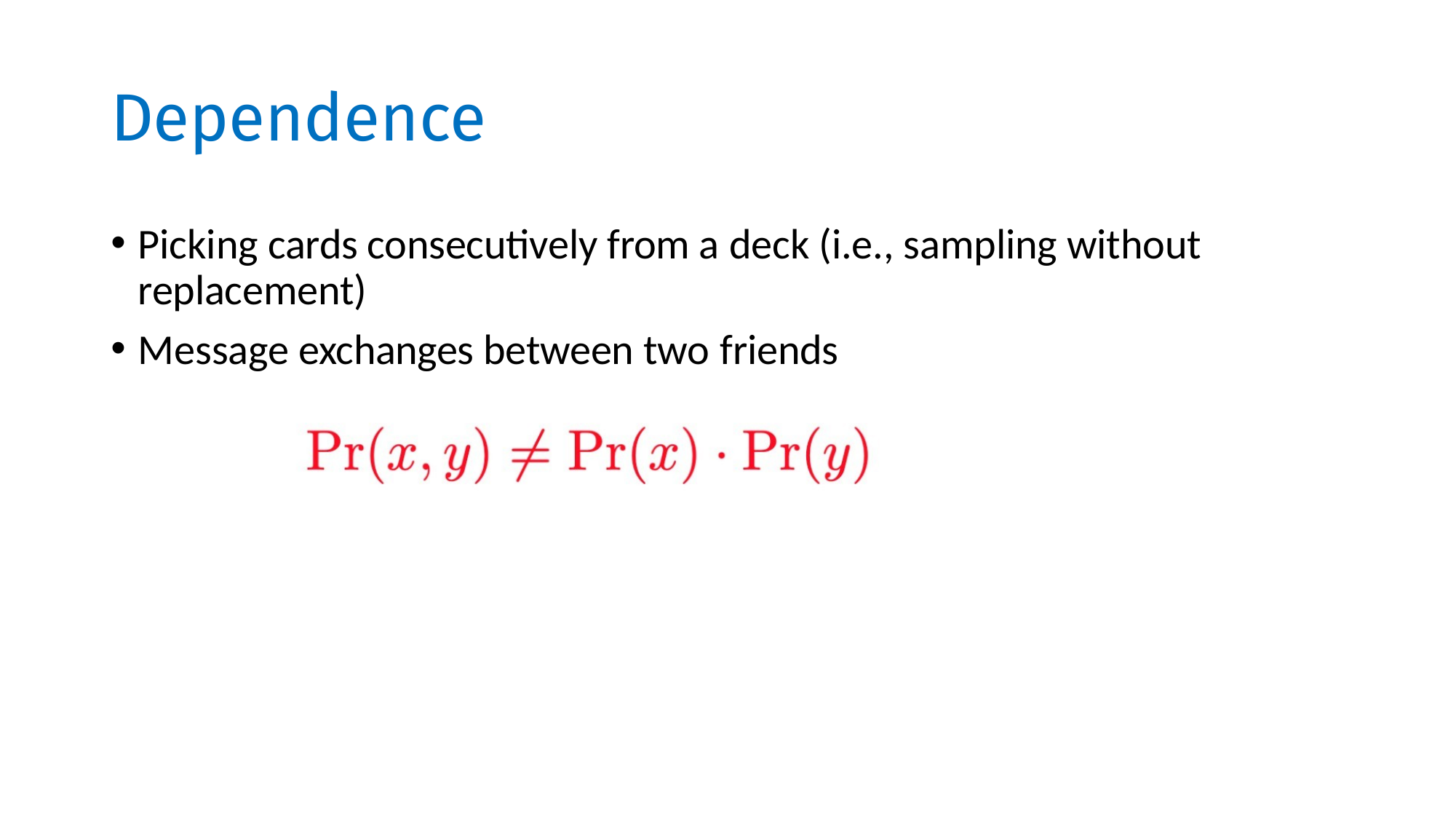

# Dependence
Picking cards consecutively from a deck (i.e., sampling without  replacement)
Message exchanges between two friends